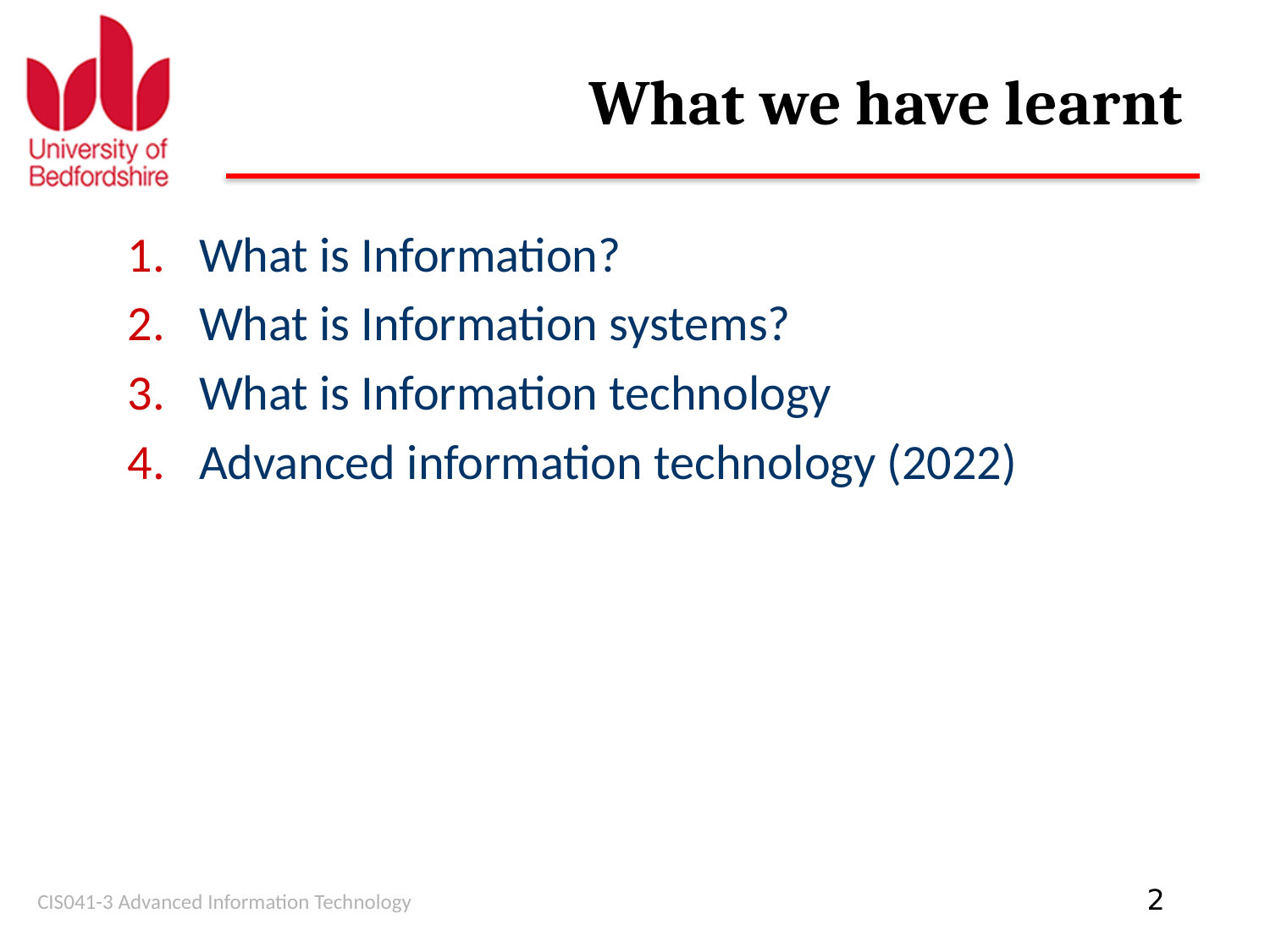

# What we have learnt
What is Information?
What is Information systems?
What is Information technology
Advanced information technology (2022)
CIS041-3 Advanced Information Technology